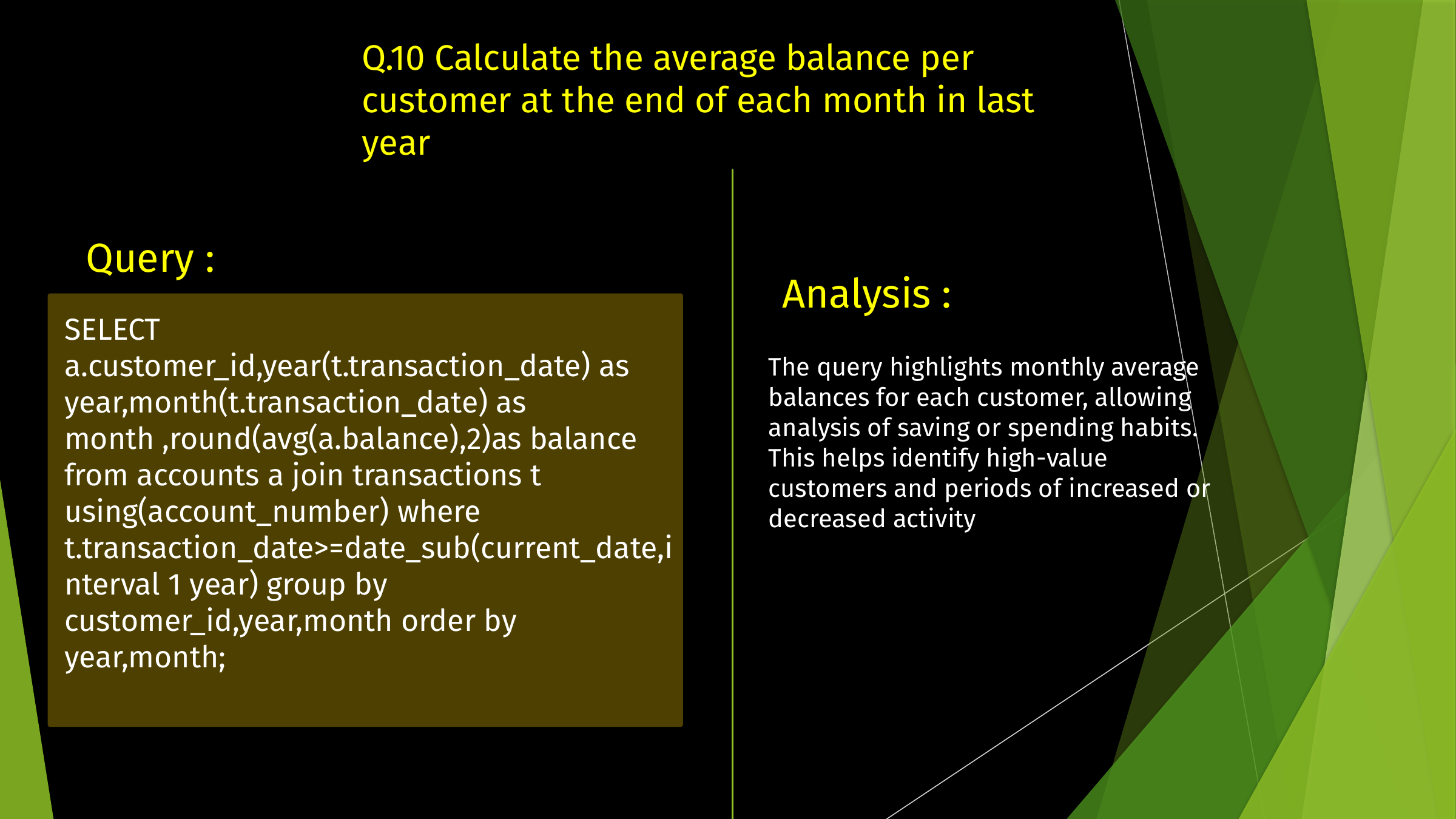

Q.10 Calculate the average balance per customer at the end of each month in last year
Query :
Analysis :

SELECT a.customer_id,year(t.transaction_date) as year,month(t.transaction_date) as month ,round(avg(a.balance),2)as balance from accounts a join transactions t using(account_number) where t.transaction_date>=date_sub(current_date,interval 1 year) group by customer_id,year,month order by year,month;
The query highlights monthly average balances for each customer, allowing analysis of saving or spending habits. This helps identify high-value customers and periods of increased or decreased activity.